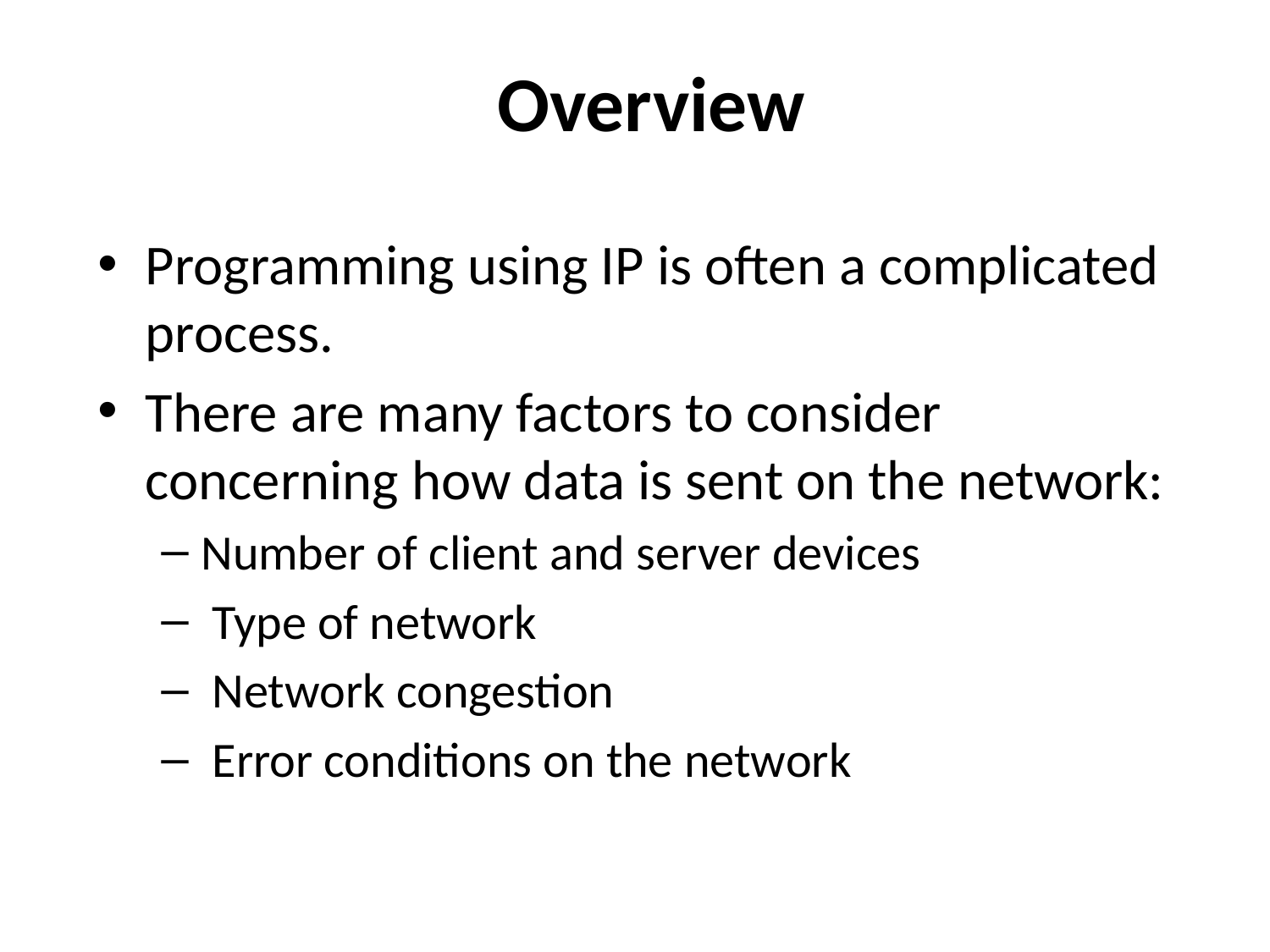

# Overview
Programming using IP is often a complicated process.
There are many factors to consider concerning how data is sent on the network:
Number of client and server devices
 Type of network
 Network congestion
 Error conditions on the network